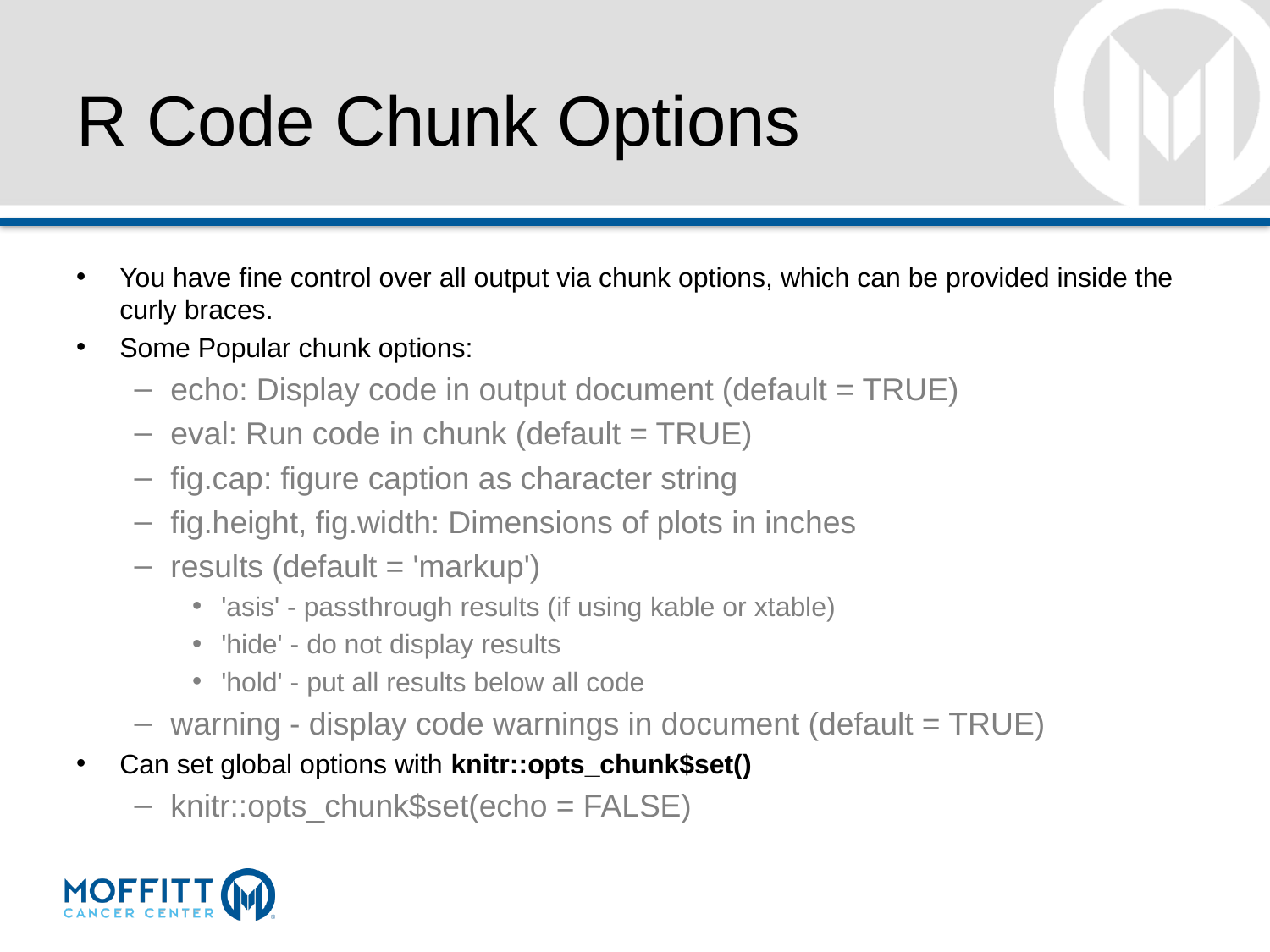

# R Code Chunk Options
You have fine control over all output via chunk options, which can be provided inside the curly braces.
Some Popular chunk options:
echo: Display code in output document (default = TRUE)
eval: Run code in chunk (default = TRUE)
fig.cap: figure caption as character string
fig.height, fig.width: Dimensions of plots in inches
results (default = 'markup')
'asis' - passthrough results (if using kable or xtable)
'hide' - do not display results
'hold' - put all results below all code
warning - display code warnings in document (default = TRUE)
Can set global options with knitr::opts_chunk$set()
knitr::opts_chunk$set(echo = FALSE)